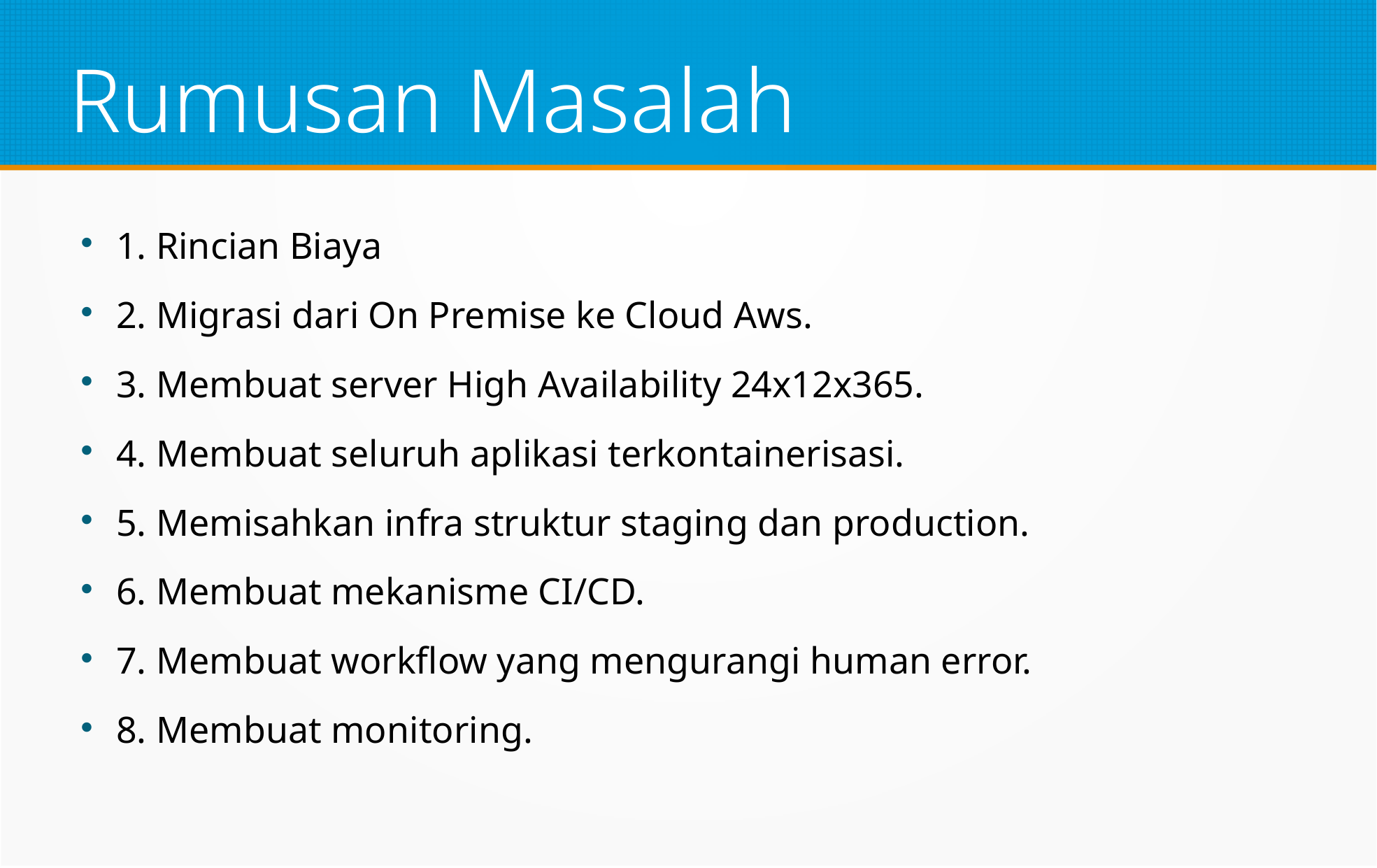

Rumusan Masalah
1. Rincian Biaya
2. Migrasi dari On Premise ke Cloud Aws.
3. Membuat server High Availability 24x12x365.
4. Membuat seluruh aplikasi terkontainerisasi.
5. Memisahkan infra struktur staging dan production.
6. Membuat mekanisme CI/CD.
7. Membuat workflow yang mengurangi human error.
8. Membuat monitoring.